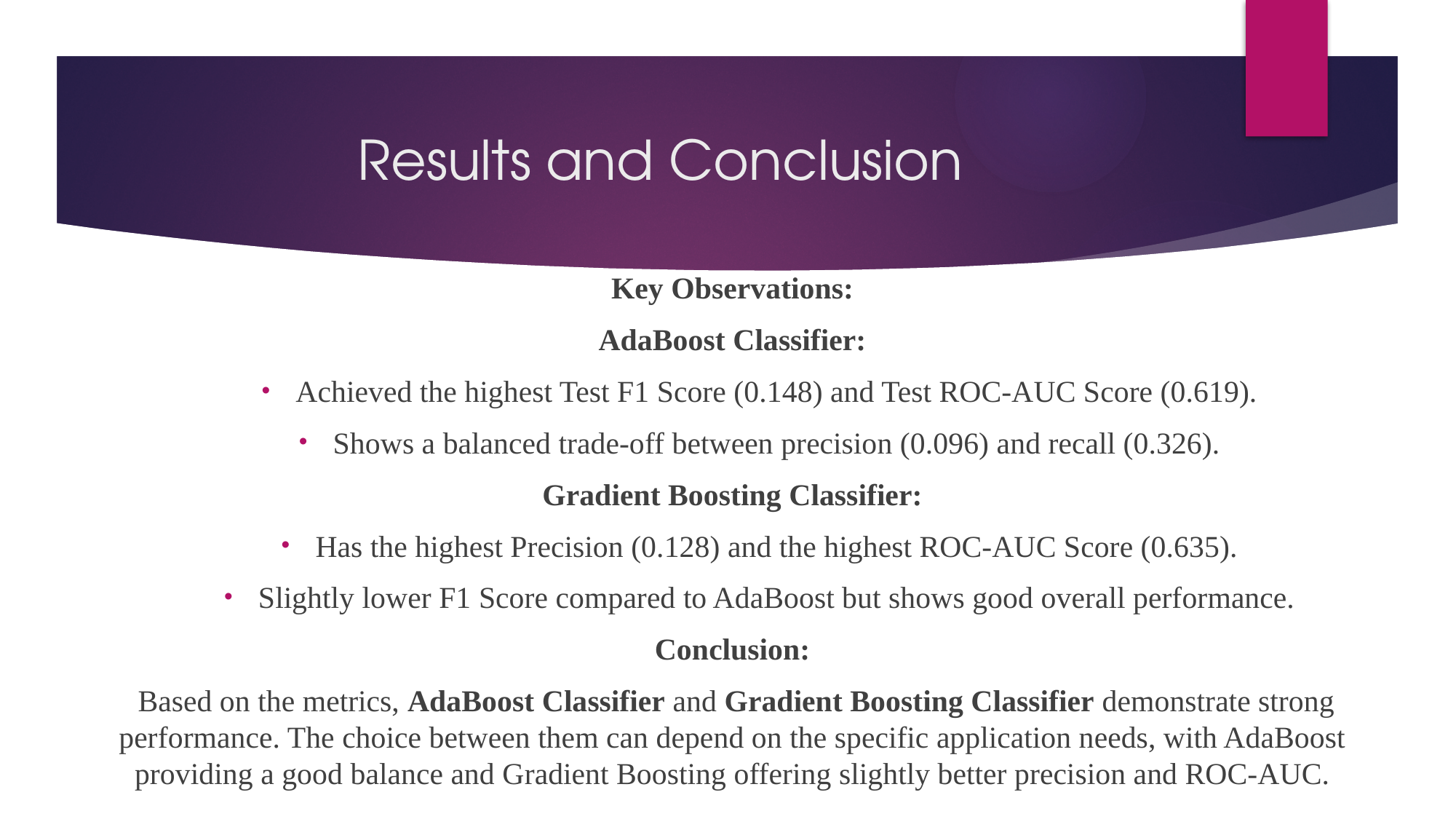

# Results and Conclusion
Key Observations:
AdaBoost Classifier:
Achieved the highest Test F1 Score (0.148) and Test ROC-AUC Score (0.619).
Shows a balanced trade-off between precision (0.096) and recall (0.326).
Gradient Boosting Classifier:
Has the highest Precision (0.128) and the highest ROC-AUC Score (0.635).
Slightly lower F1 Score compared to AdaBoost but shows good overall performance.
Conclusion:
 Based on the metrics, AdaBoost Classifier and Gradient Boosting Classifier demonstrate strong performance. The choice between them can depend on the specific application needs, with AdaBoost providing a good balance and Gradient Boosting offering slightly better precision and ROC-AUC.